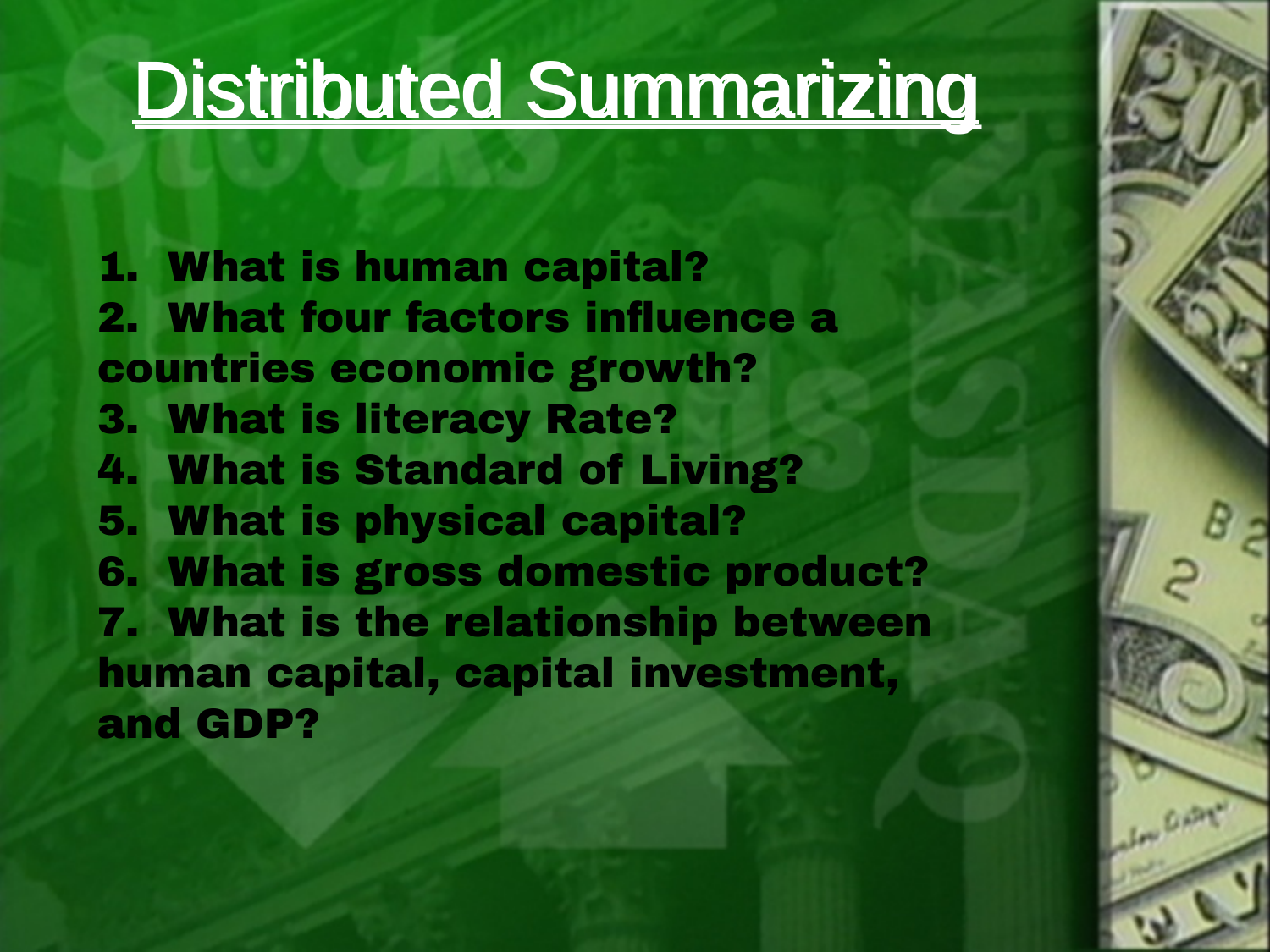

# Distributed Summarizing
1.  What is human capital?
2.  What four factors influence a countries economic growth?
3.  What is literacy Rate?
4.  What is Standard of Living?
5.  What is physical capital?
6.  What is gross domestic product?
7.  What is the relationship between human capital, capital investment, and GDP?